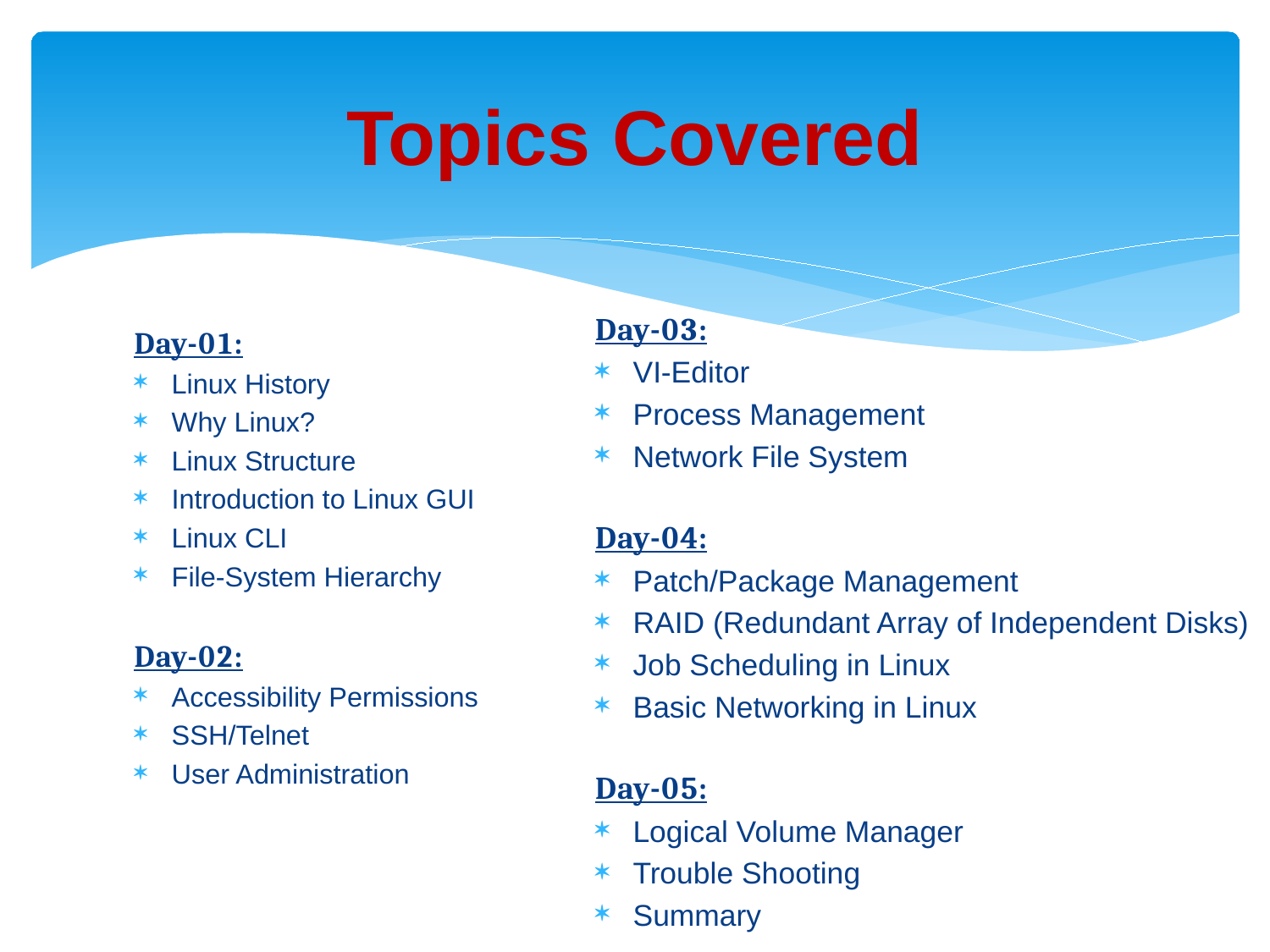

# Topics Covered
Day-03:
VI-Editor
Process Management
Network File System

Day-04:
Patch/Package Management
RAID (Redundant Array of Independent Disks)
Job Scheduling in Linux
Basic Networking in Linux

Day-05:
Logical Volume Manager
Trouble Shooting
Summary
Day-01:
Linux History
Why Linux?
Linux Structure
Introduction to Linux GUI
Linux CLI
File-System Hierarchy

Day-02:
Accessibility Permissions
SSH/Telnet
User Administration